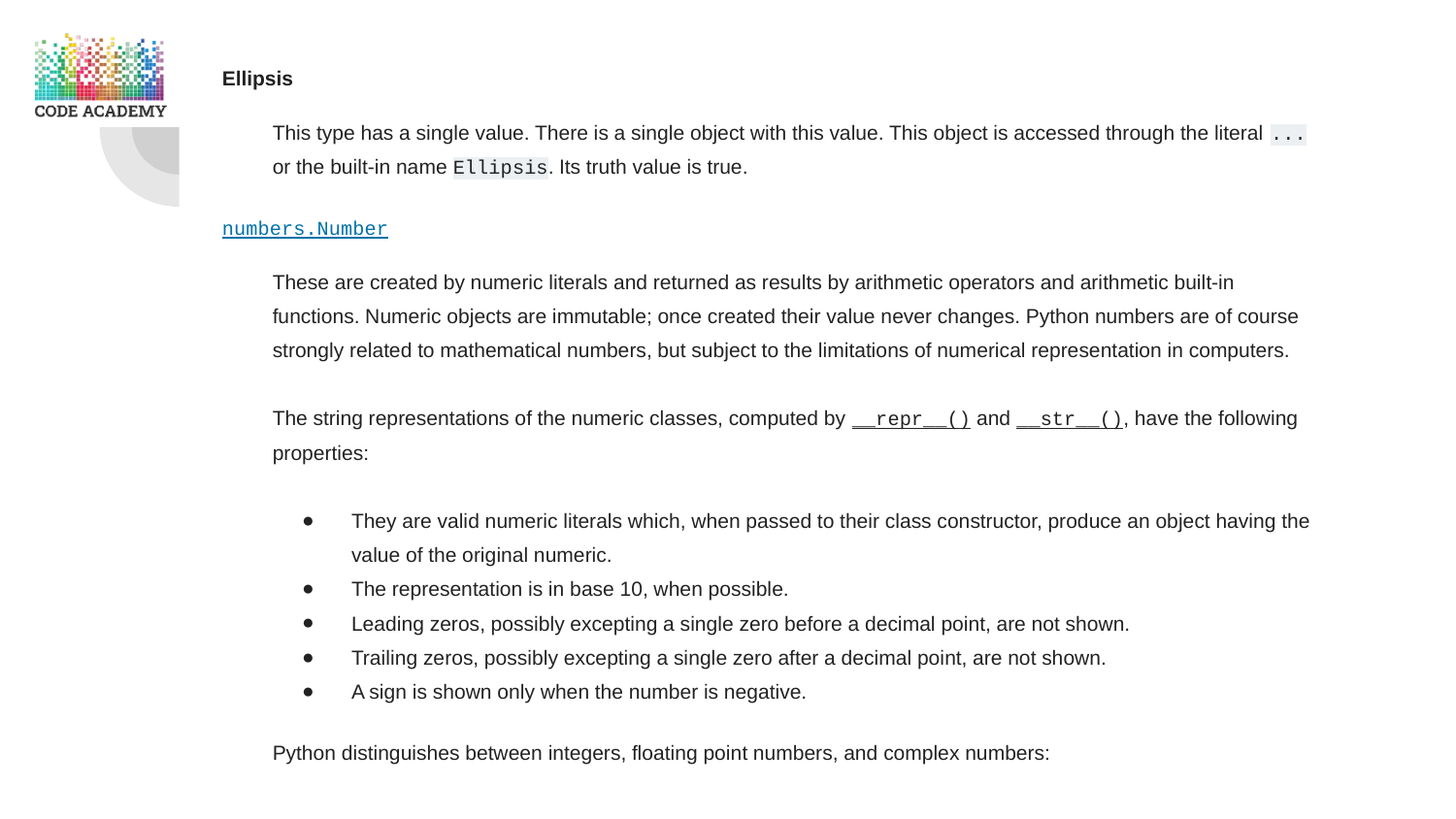

Ellipsis
This type has a single value. There is a single object with this value. This object is accessed through the literal ... or the built-in name Ellipsis. Its truth value is true.
numbers.Number
These are created by numeric literals and returned as results by arithmetic operators and arithmetic built-in functions. Numeric objects are immutable; once created their value never changes. Python numbers are of course strongly related to mathematical numbers, but subject to the limitations of numerical representation in computers.
The string representations of the numeric classes, computed by __repr__() and __str__(), have the following properties:
They are valid numeric literals which, when passed to their class constructor, produce an object having the value of the original numeric.
The representation is in base 10, when possible.
Leading zeros, possibly excepting a single zero before a decimal point, are not shown.
Trailing zeros, possibly excepting a single zero after a decimal point, are not shown.
A sign is shown only when the number is negative.
Python distinguishes between integers, floating point numbers, and complex numbers: